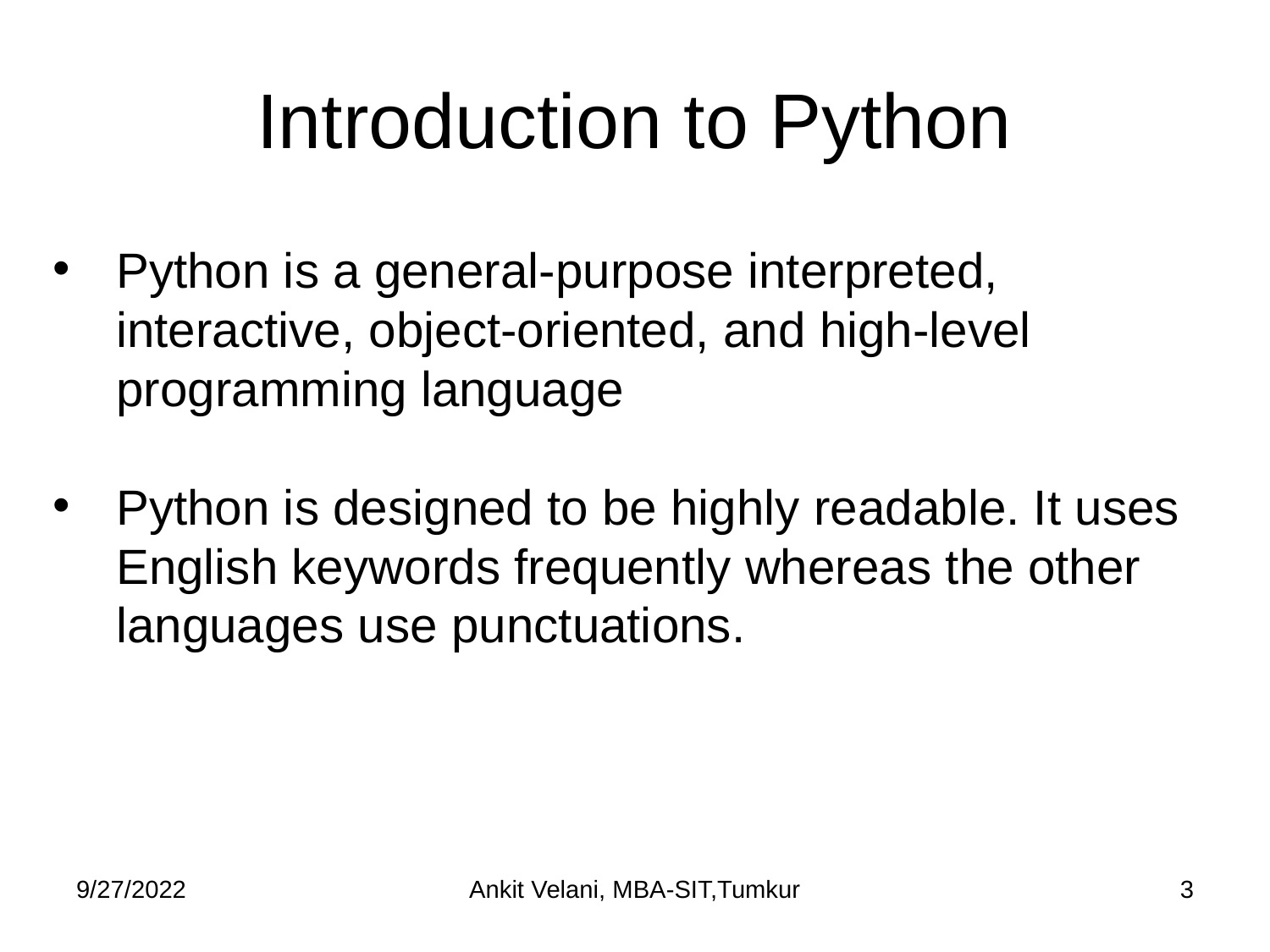

# Introduction to Python

Python is a general-purpose interpreted, interactive, object-oriented, and high-level programming language

Python is designed to be highly readable. It uses English keywords frequently whereas the other languages use punctuations.

9/27/2022
Ankit Velani, MBA-SIT,Tumkur
3